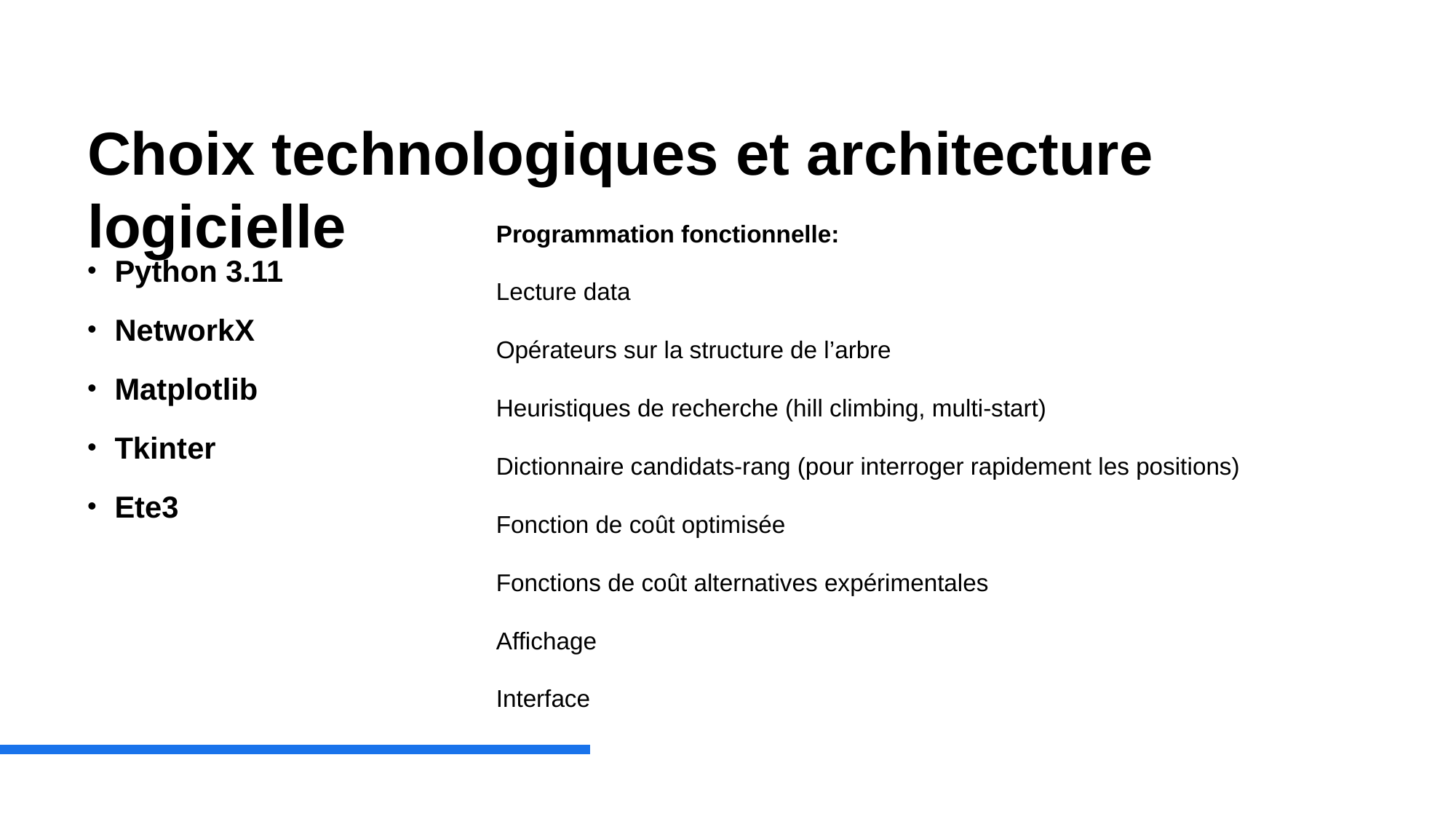

# Choix technologiques et architecture logicielle
Programmation fonctionnelle:

Lecture data

Opérateurs sur la structure de l’arbre

Heuristiques de recherche (hill climbing, multi-start)

Dictionnaire candidats-rang (pour interroger rapidement les positions)

Fonction de coût optimisée

Fonctions de coût alternatives expérimentales

Affichage

Interface

Python 3.11
NetworkX
Matplotlib
Tkinter
Ete3